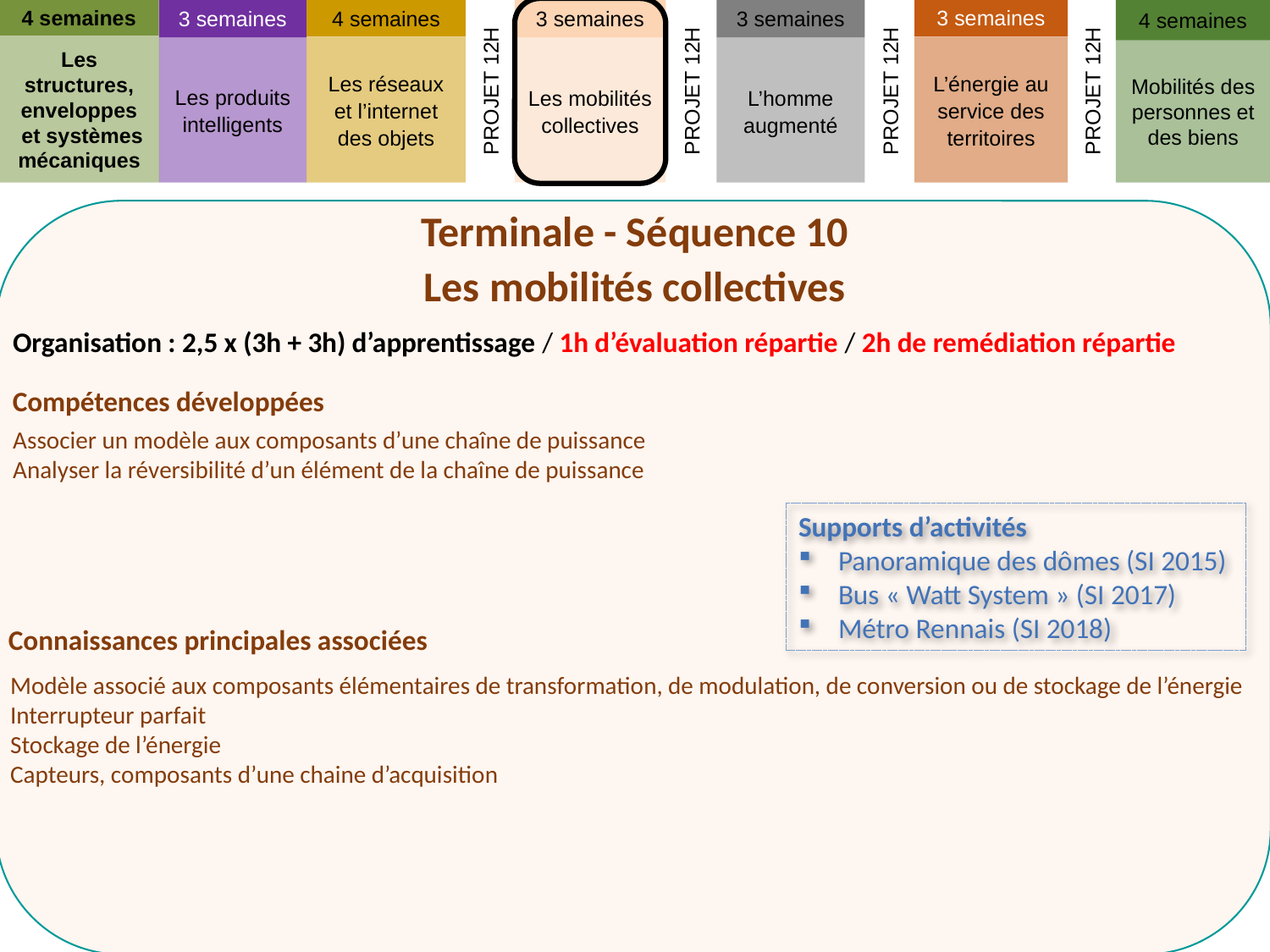

3 semaines
3 semaines
4 semaines
3 semaines
4 semaines
3 semaines
4 semaines
PROJET 12H
PROJET 12H
PROJET 12H
PROJET 12H
Les structures, enveloppes
 et systèmes mécaniques
Les produits intelligents
L’énergie au service des territoires
Les réseaux et l’internet des objets
L’homme augmenté
Les mobilités collectives
Mobilités des personnes et des biens

Terminale - Séquence 10
Les mobilités collectives

Organisation : 2,5 x (3h + 3h) d’apprentissage / 1h d’évaluation répartie / 2h de remédiation répartie
Compétences développées
Associer un modèle aux composants d’une chaîne de puissance
Analyser la réversibilité d’un élément de la chaîne de puissance
Supports d’activités
Panoramique des dômes (SI 2015)
Bus « Watt System » (SI 2017)
Métro Rennais (SI 2018)
Connaissances principales associées
Modèle associé aux composants élémentaires de transformation, de modulation, de conversion ou de stockage de l’énergie
Interrupteur parfait
Stockage de l’énergie
Capteurs, composants d’une chaine d’acquisition